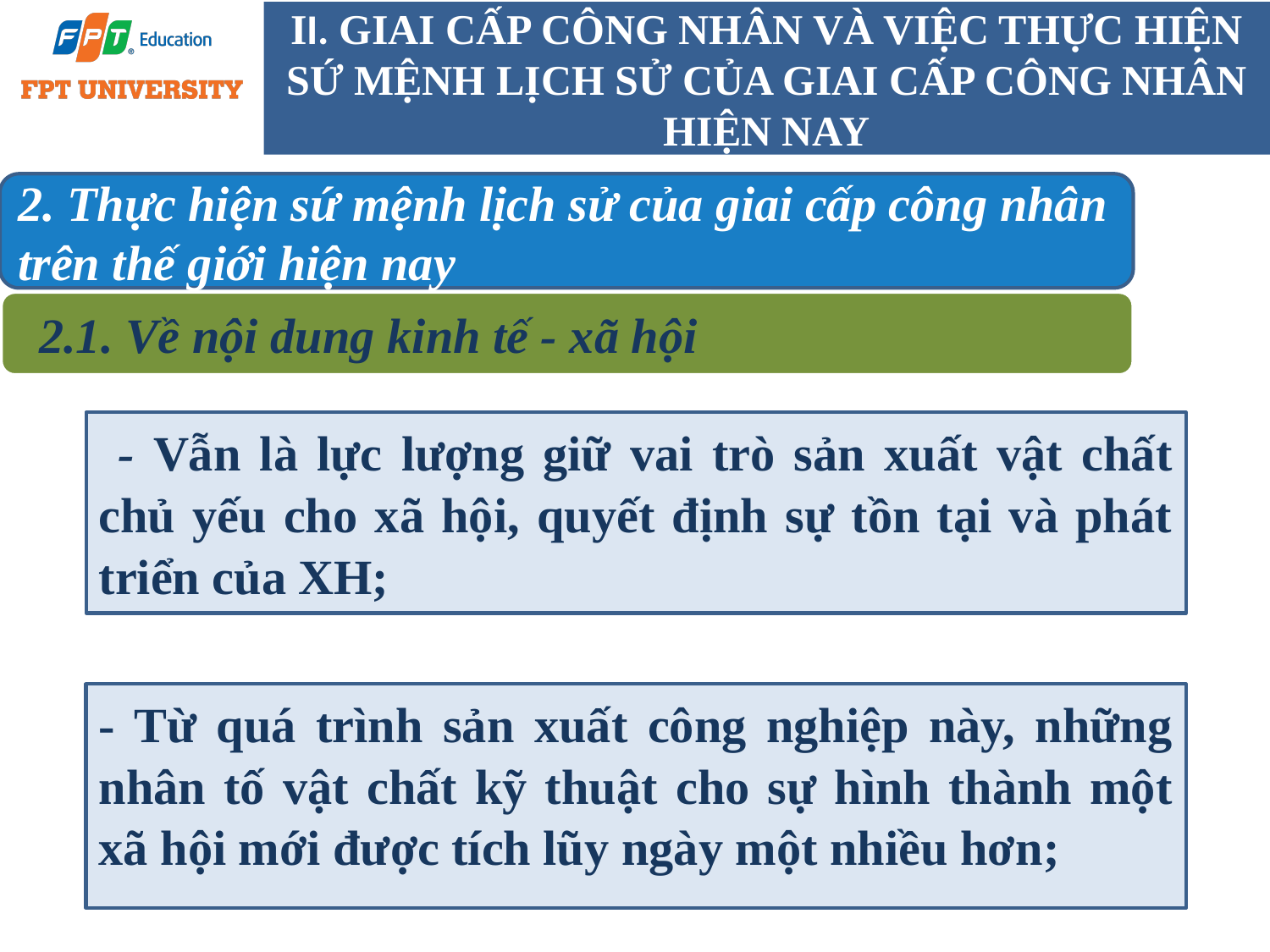

# II. GIAI CẤP CÔNG NHÂN VÀ VIỆC THỰC HIỆN SỨ MỆNH LỊCH SỬ CỦA GIAI CẤP CÔNG NHÂN HIỆN NAY
2. Thực hiện sứ mệnh lịch sử của giai cấp công nhân trên thế giới hiện nay

2.1. Về nội dung kinh tế - xã hội
 - Vẫn là lực lượng giữ vai trò sản xuất vật chất chủ yếu cho xã hội, quyết định sự tồn tại và phát triển của XH;
- Từ quá trình sản xuất công nghiệp này, những nhân tố vật chất kỹ thuật cho sự hình thành một xã hội mới được tích lũy ngày một nhiều hơn;